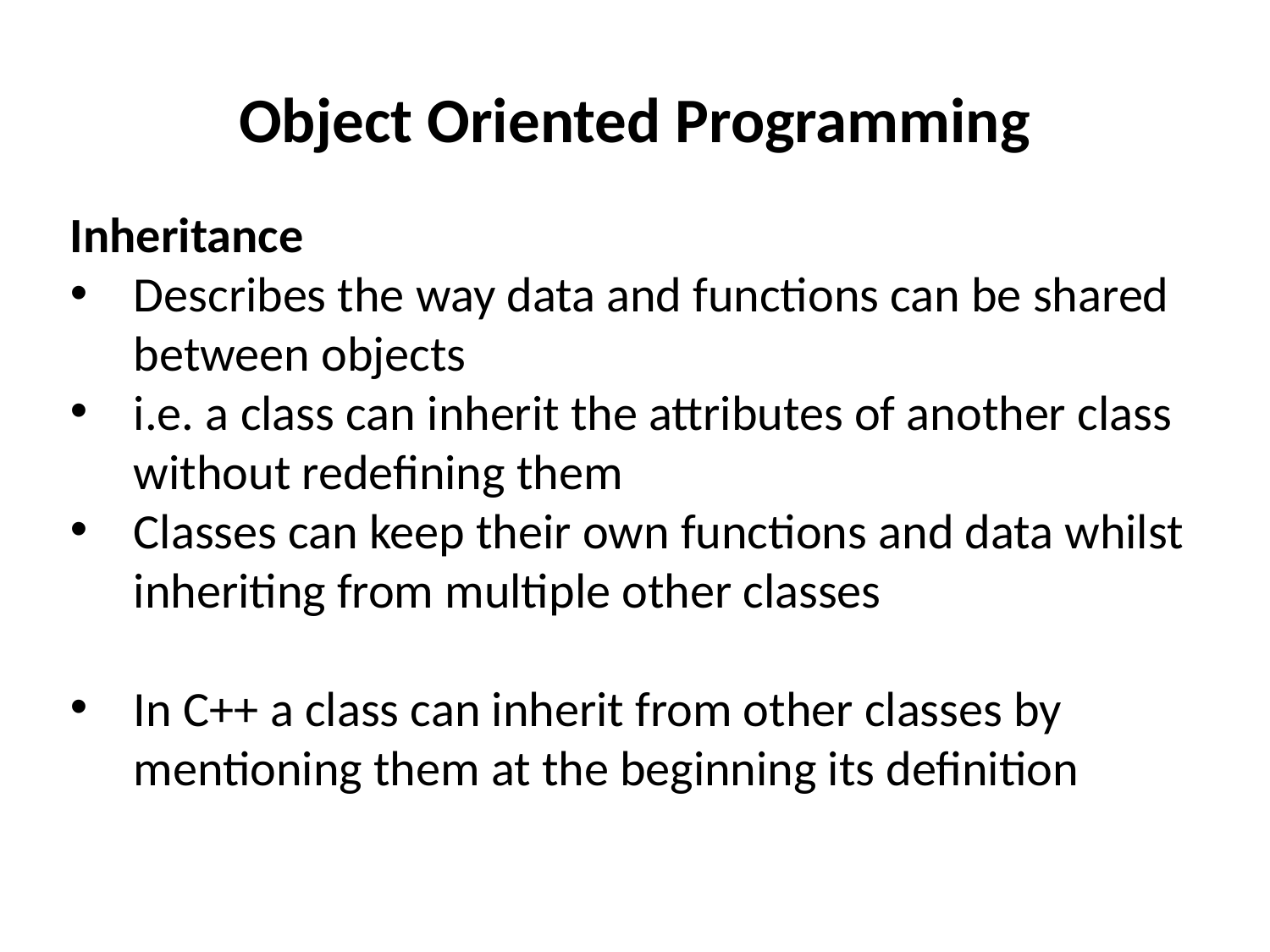

# Object Oriented Programming
Inheritance
Describes the way data and functions can be shared between objects
i.e. a class can inherit the attributes of another class without redefining them
Classes can keep their own functions and data whilst inheriting from multiple other classes

In C++ a class can inherit from other classes by mentioning them at the beginning its definition